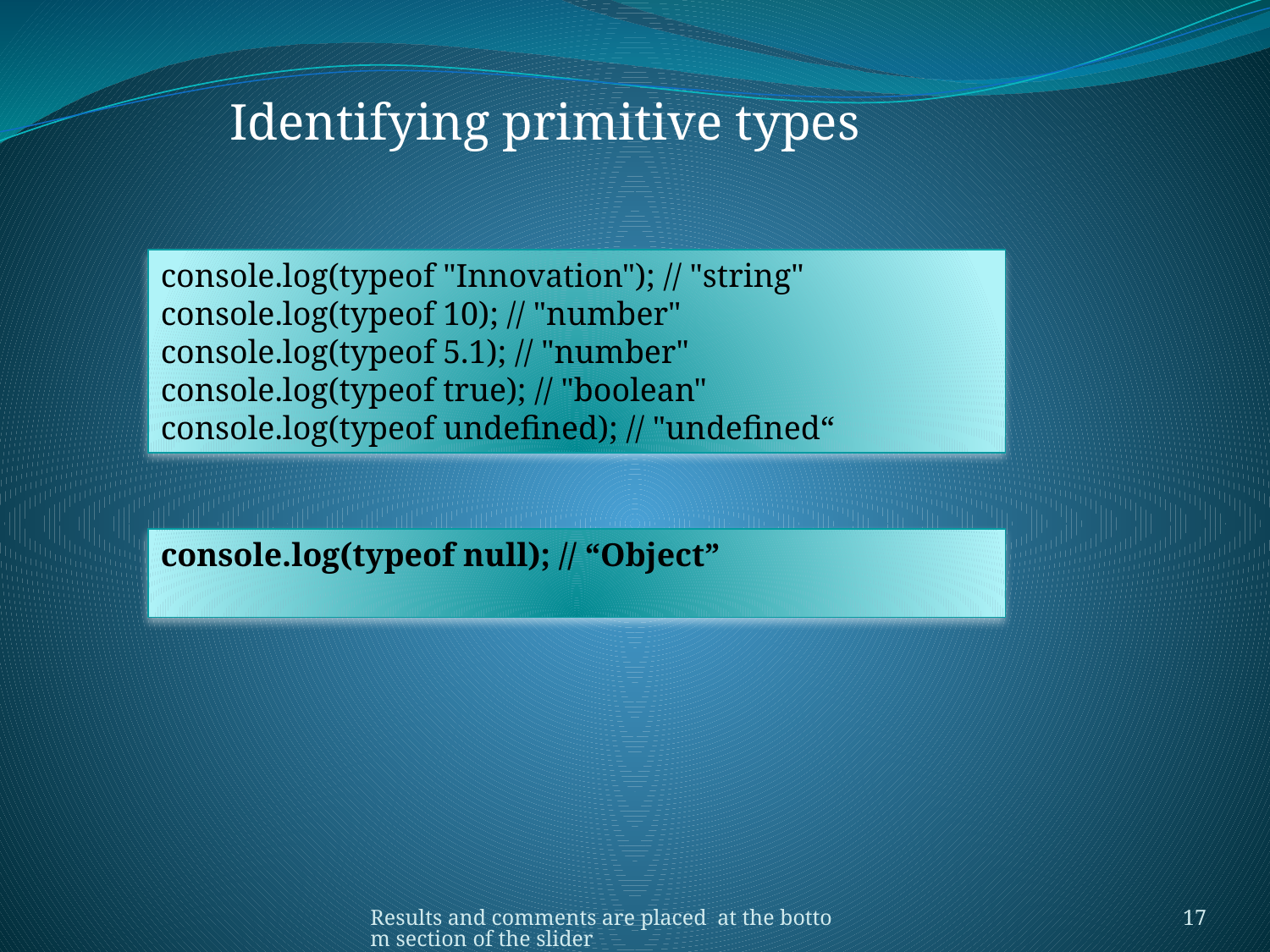

Identifying primitive types
console.log(typeof "Innovation"); // "string"
console.log(typeof 10); // "number"
console.log(typeof 5.1); // "number"
console.log(typeof true); // "boolean"
console.log(typeof undefined); // "undefined“
console.log(typeof null); // “Object”

Results and comments are placed  at the bottom section of the slider
17